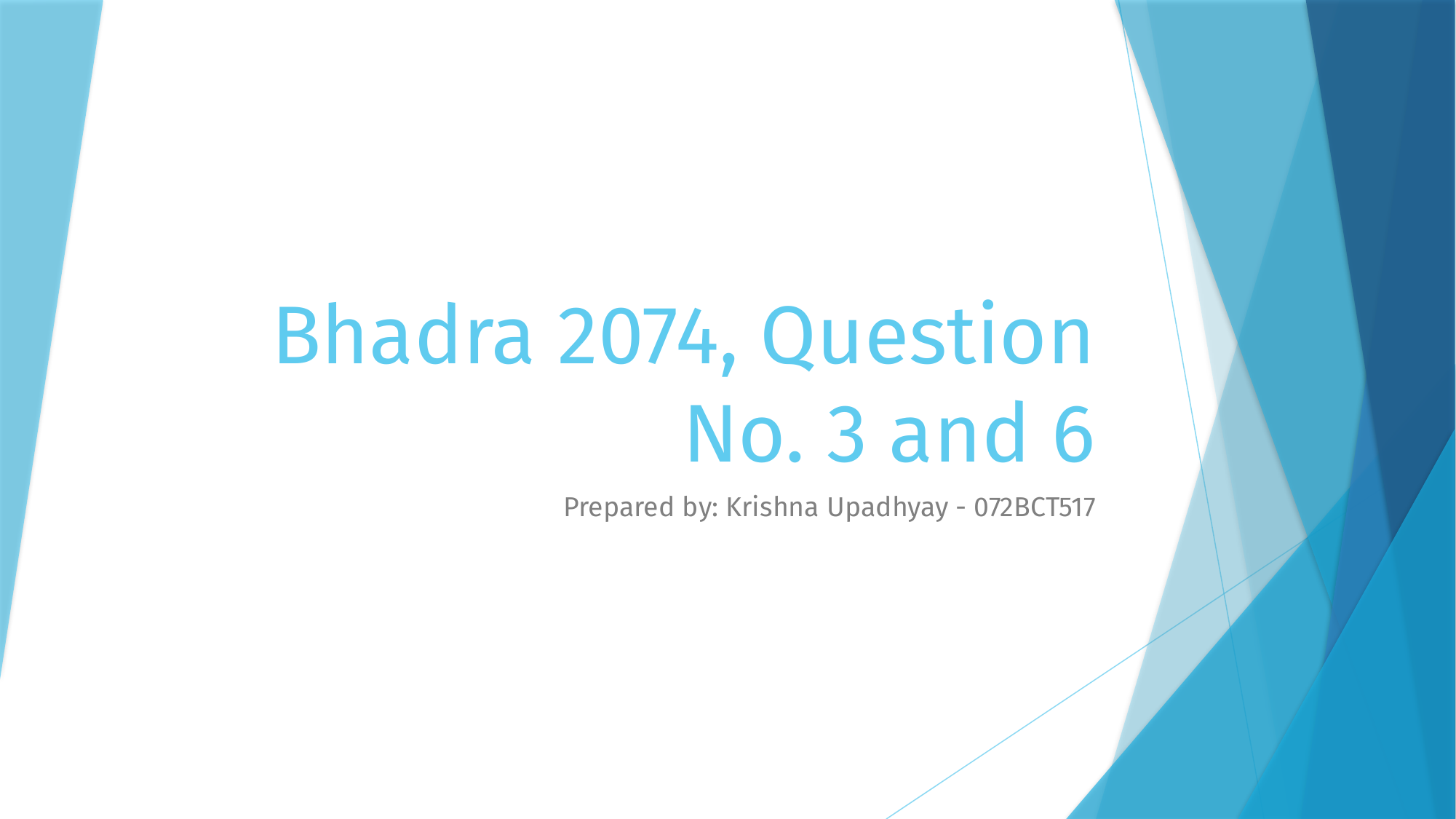

# Bhadra 2074, Question No. 3 and 6
Prepared by: Krishna Upadhyay - 072BCT517